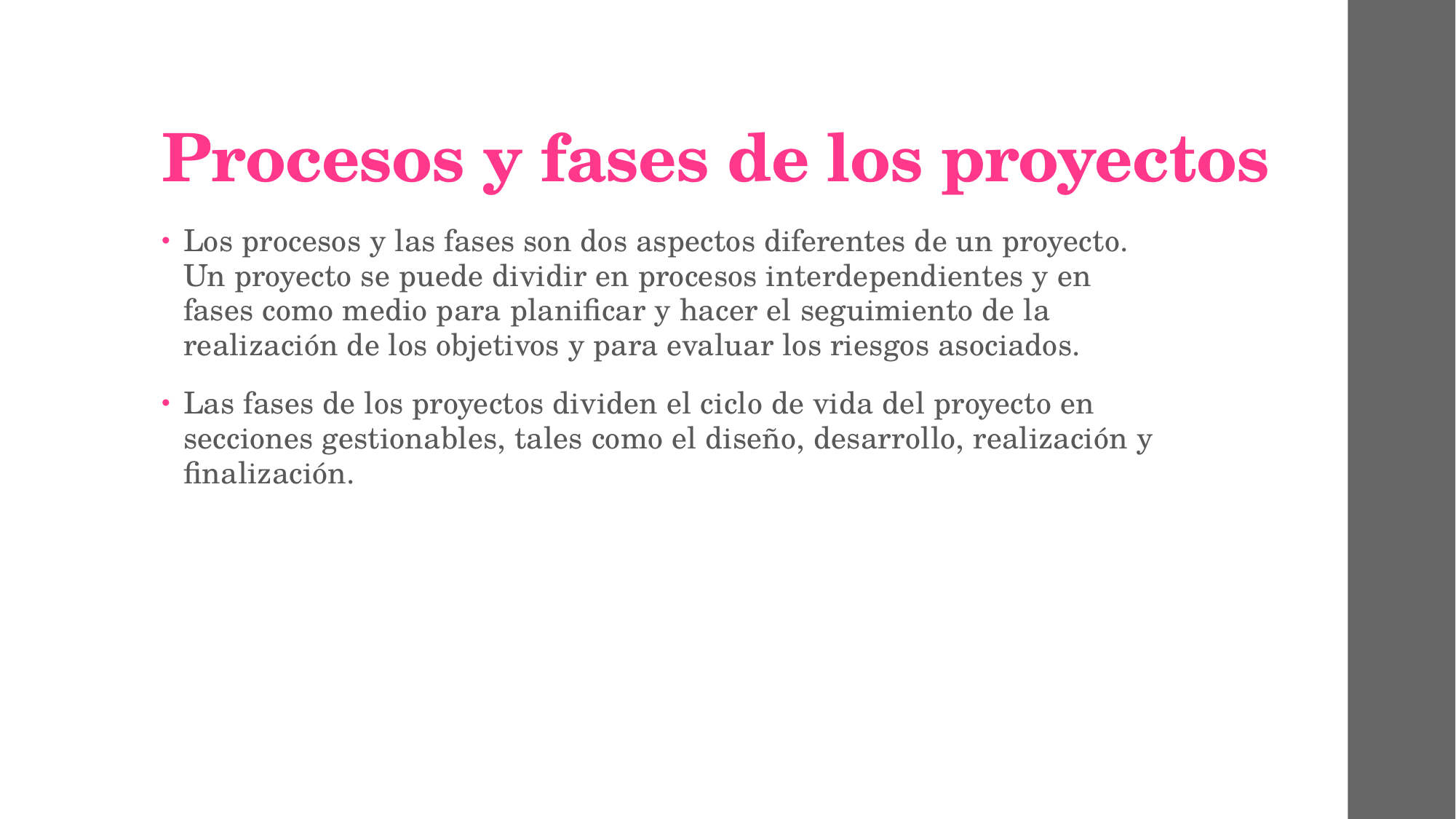

# Procesos y fases de los proyectos
Los procesos y las fases son dos aspectos diferentes de un proyecto. Un proyecto se puede dividir en procesos interdependientes y en fases como medio para planificar y hacer el seguimiento de la realización de los objetivos y para evaluar los riesgos asociados.
Las fases de los proyectos dividen el ciclo de vida del proyecto en secciones gestionables, tales como el diseño, desarrollo, realización y finalización.